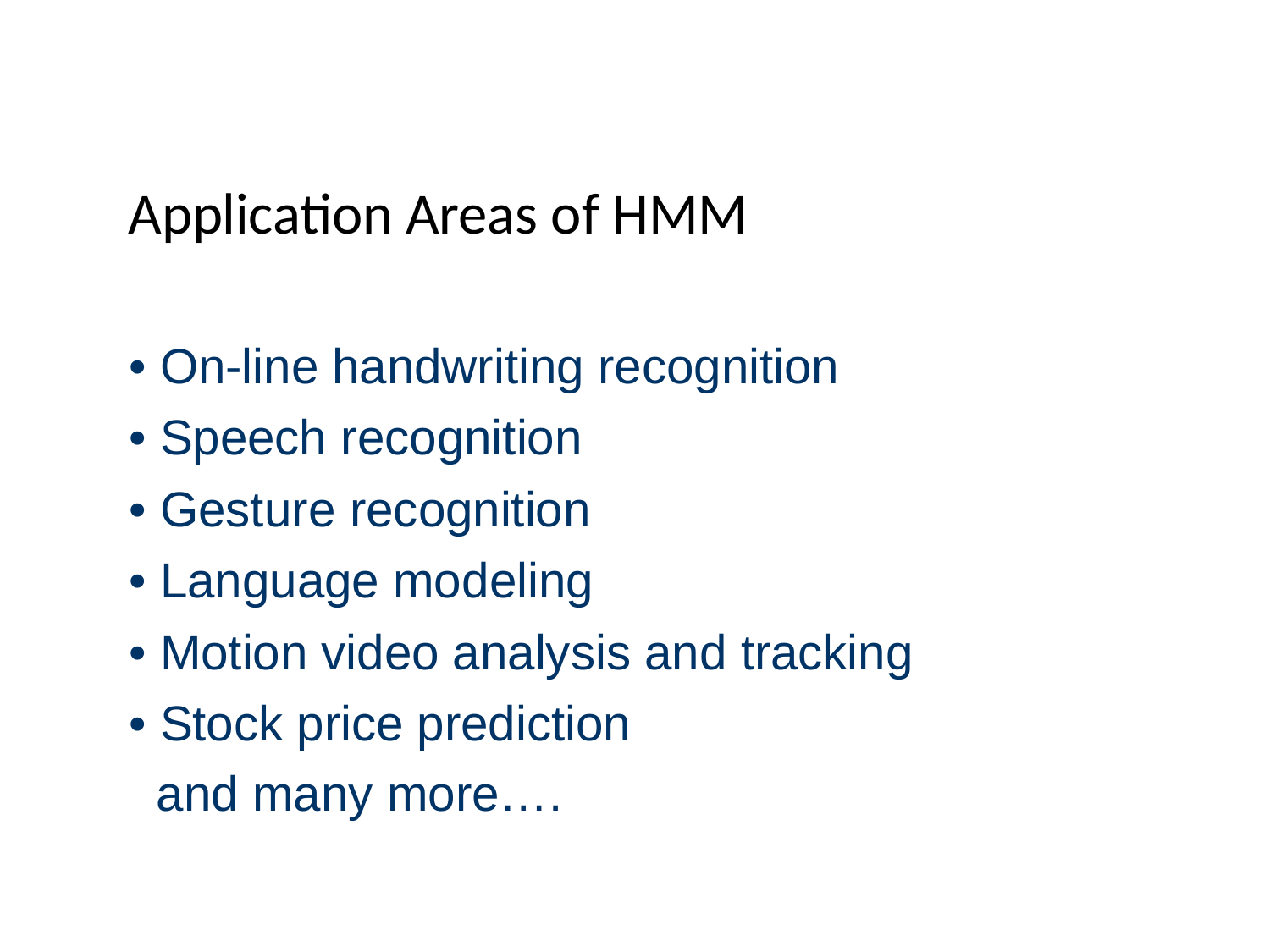

# Application Areas of HMM
• On-line handwriting recognition
• Speech recognition
• Gesture recognition
• Language modeling
• Motion video analysis and tracking
• Stock price prediction  and many more….